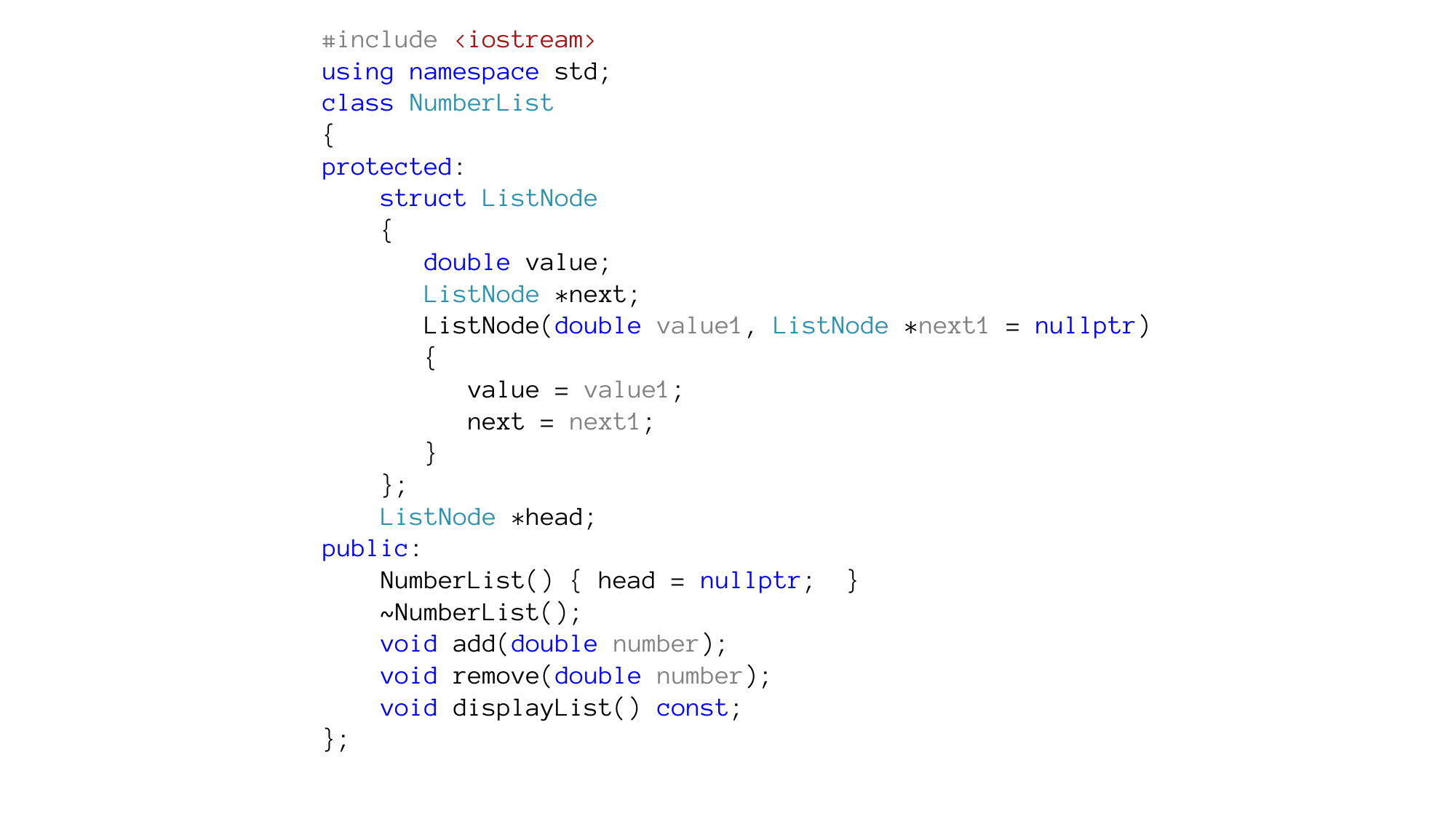

#include <iostream>
using namespace std;
class NumberList
{
protected:
    struct ListNode
    {
       double value;
       ListNode *next;
       ListNode(double value1, ListNode *next1 = nullptr)
       {
          value = value1;
          next = next1;
       }
    };
    ListNode *head;
public:
    NumberList() { head = nullptr;  }
    ~NumberList();
    void add(double number);
    void remove(double number);
    void displayList() const;
};